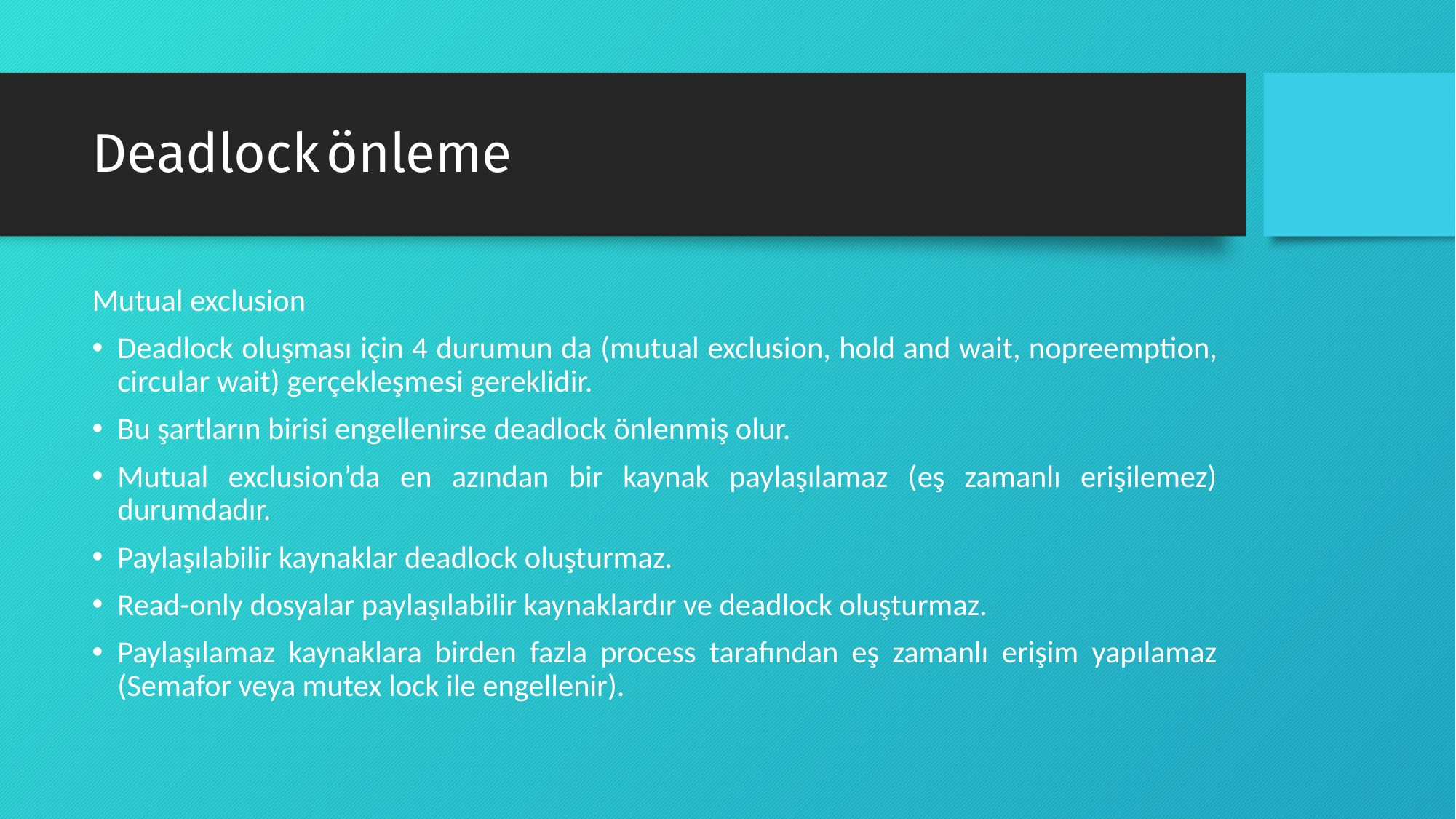

# Deadlock önleme
Mutual exclusion
Deadlock oluşması için 4 durumun da (mutual exclusion, hold and wait, nopreemption, circular wait) gerçekleşmesi gereklidir.
Bu şartların birisi engellenirse deadlock önlenmiş olur.
Mutual exclusion’da en azından bir kaynak paylaşılamaz (eş zamanlı erişilemez) durumdadır.
Paylaşılabilir kaynaklar deadlock oluşturmaz.
Read-only dosyalar paylaşılabilir kaynaklardır ve deadlock oluşturmaz.
Paylaşılamaz kaynaklara birden fazla process tarafından eş zamanlı erişim yapılamaz (Semafor veya mutex lock ile engellenir).